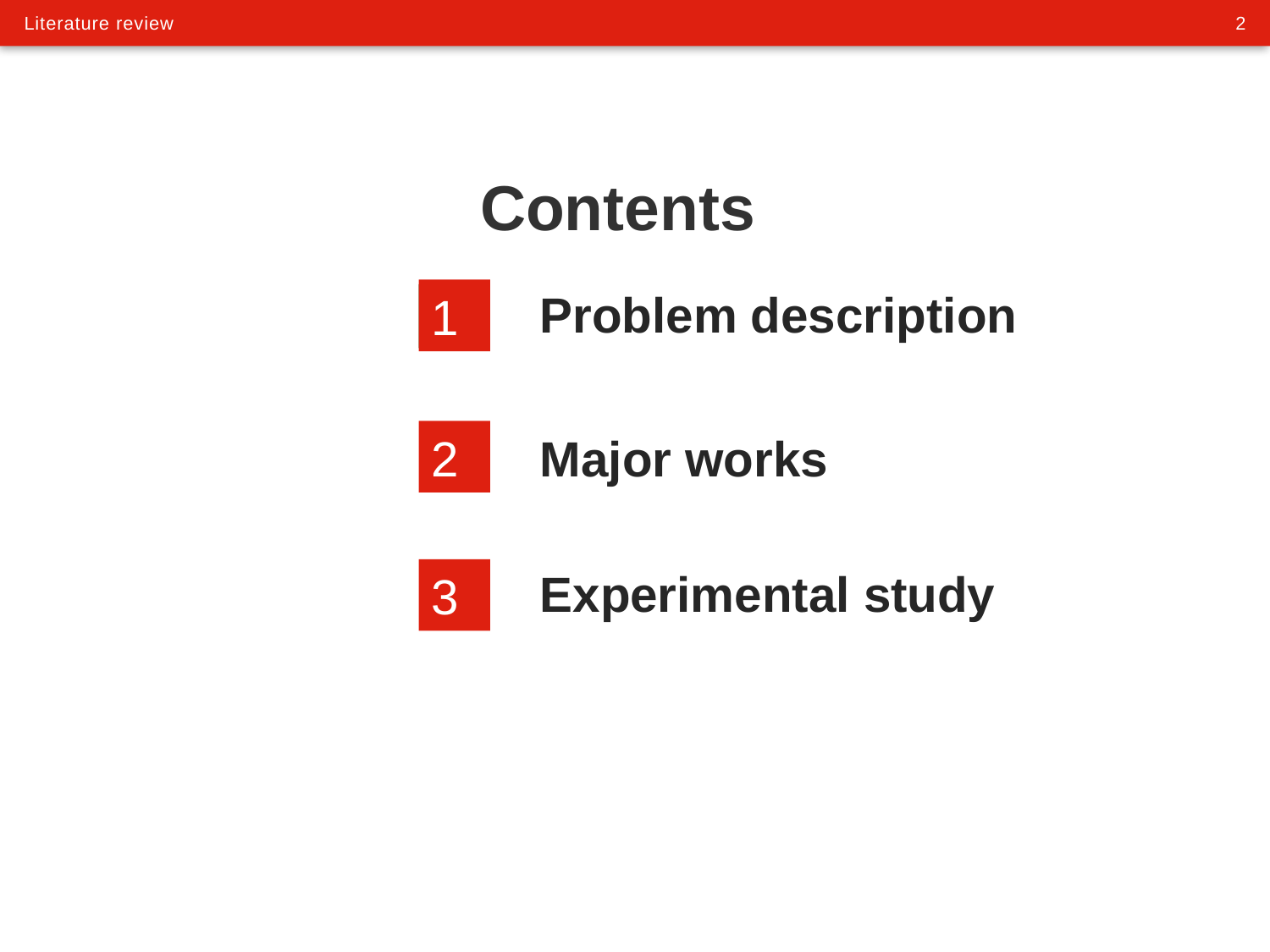

# Contents
Problem description
1

2
Major works

Experimental study
3